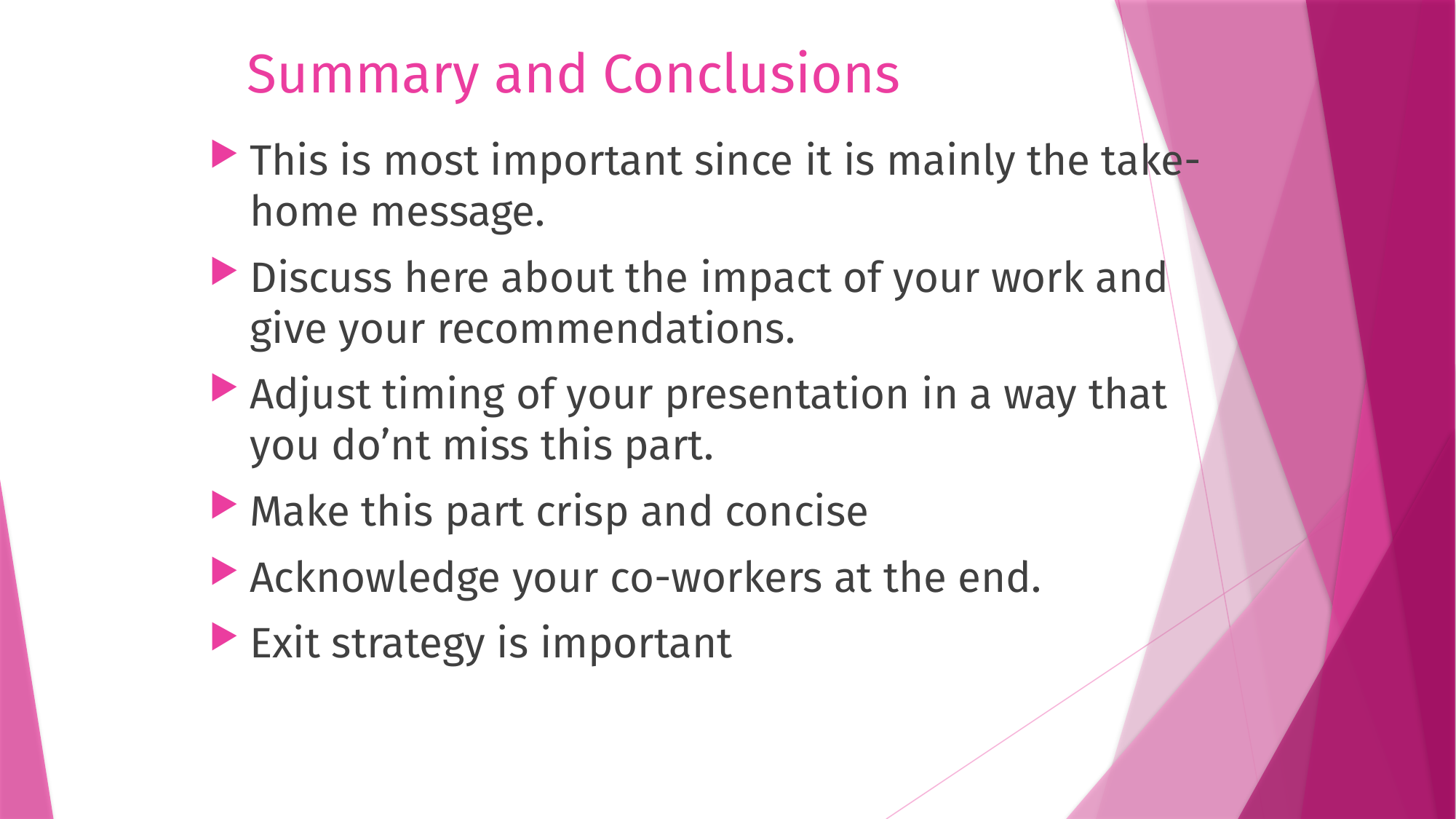

# Summary and Conclusions
This is most important since it is mainly the take-home message.
Discuss here about the impact of your work and give your recommendations.
Adjust timing of your presentation in a way that you do’nt miss this part.
Make this part crisp and concise
Acknowledge your co-workers at the end.
Exit strategy is important